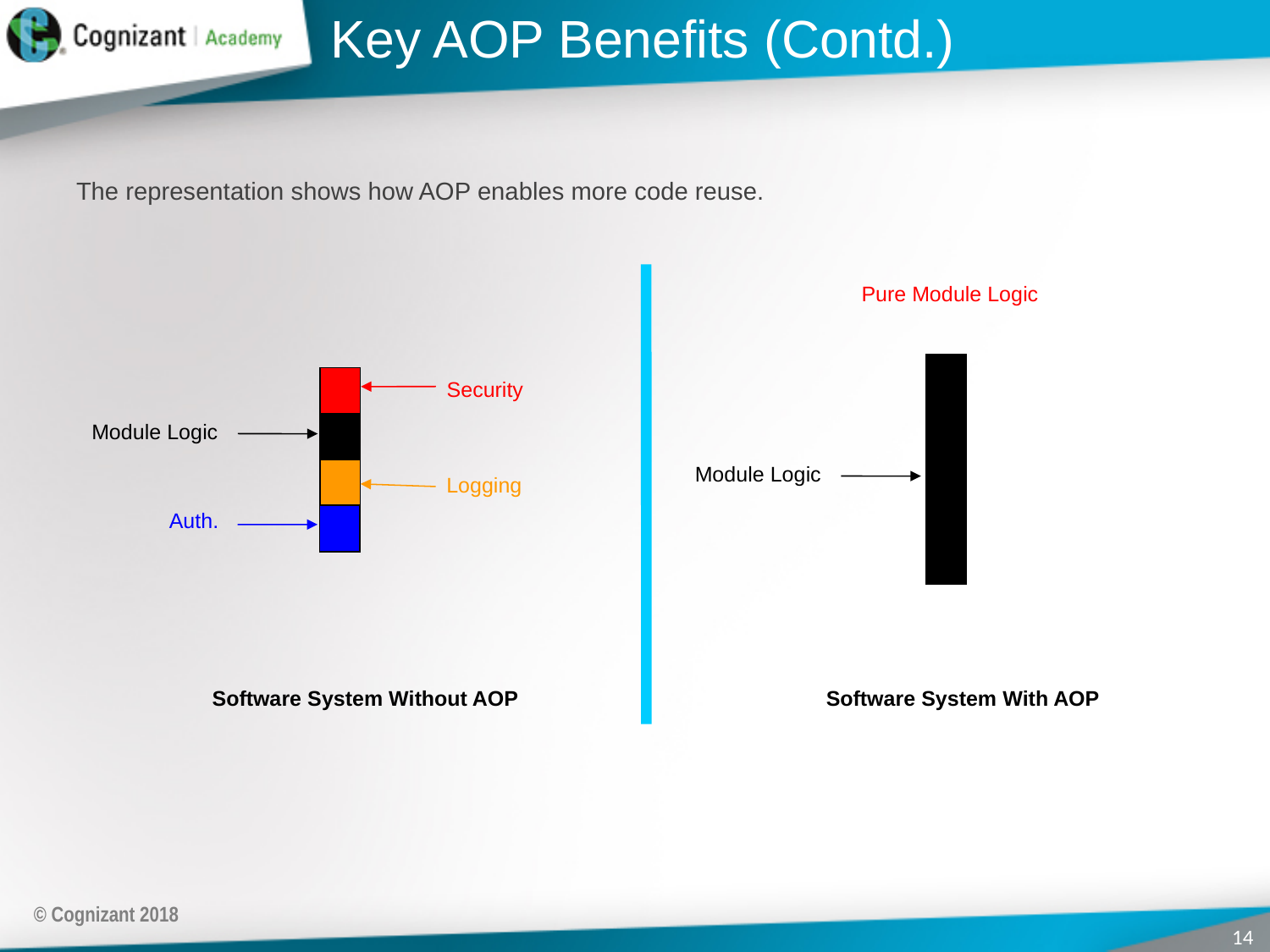

# Key AOP Benefits (Contd.)
The representation shows how AOP enables more code reuse.

 Pure Module Logic

Security

Module Logic

Module Logic
Logging

Auth.

Software System Without AOP
Software System With AOP
© Cognizant 2018
14